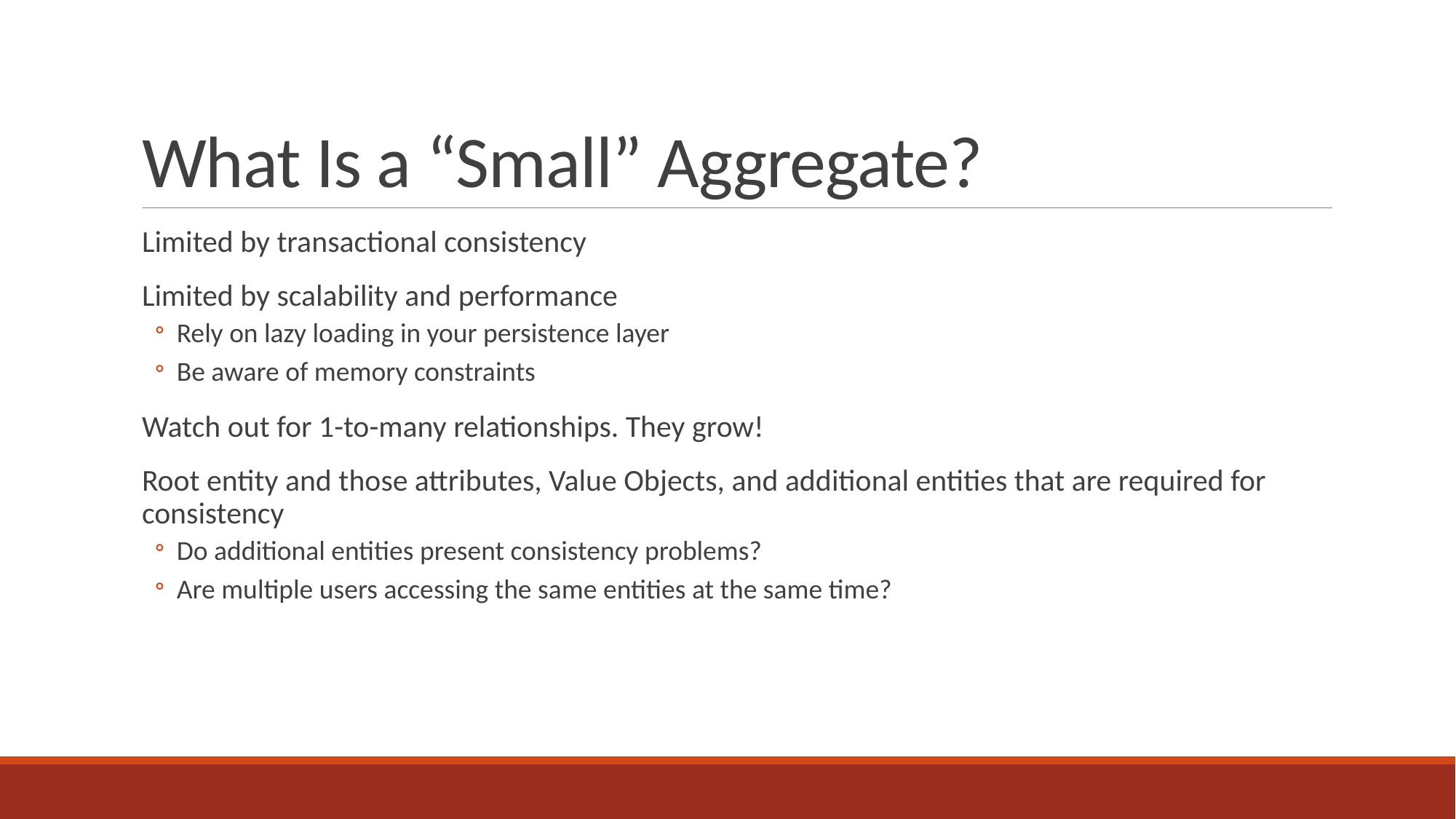

# What Is a “Small” Aggregate?
Limited by transactional consistency
Limited by scalability and performance
Rely on lazy loading in your persistence layer
Be aware of memory constraints
Watch out for 1-to-many relationships. They grow!
Root entity and those attributes, Value Objects, and additional entities that are required for consistency
Do additional entities present consistency problems?
Are multiple users accessing the same entities at the same time?